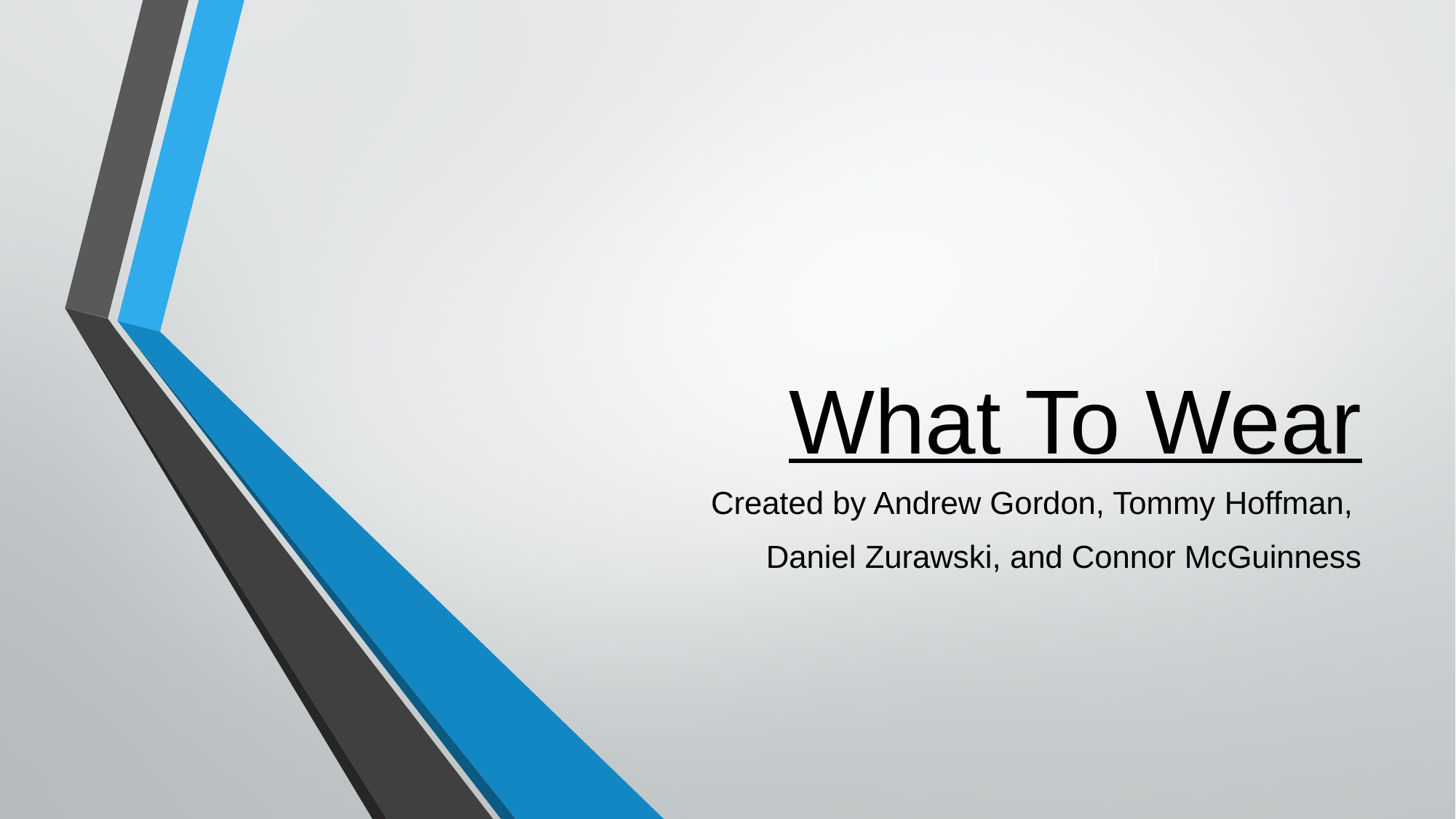

# What To Wear
Created by Andrew Gordon, Tommy Hoffman,
Daniel Zurawski, and Connor McGuinness